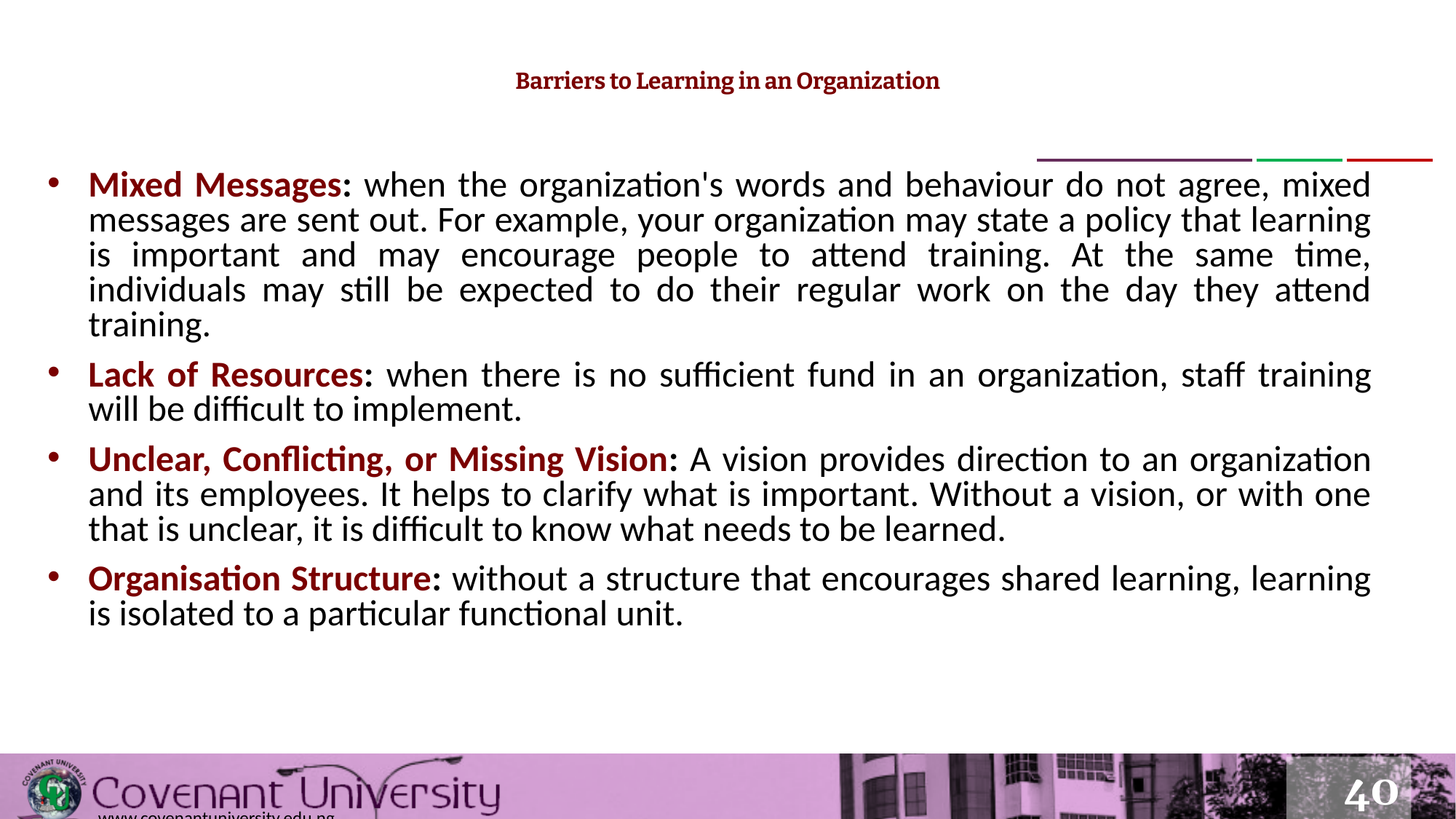

# Barriers to Learning in an Organization
Mixed Messages: when the organization's words and behaviour do not agree, mixed messages are sent out. For example, your organization may state a policy that learning is important and may encourage people to attend training. At the same time, individuals may still be expected to do their regular work on the day they attend training.
Lack of Resources: when there is no sufficient fund in an organization, staff training will be difficult to implement.
Unclear, Conflicting, or Missing Vision: A vision provides direction to an organization and its employees. It helps to clarify what is important. Without a vision, or with one that is unclear, it is difficult to know what needs to be learned.
Organisation Structure: without a structure that encourages shared learning, learning is isolated to a particular functional unit.